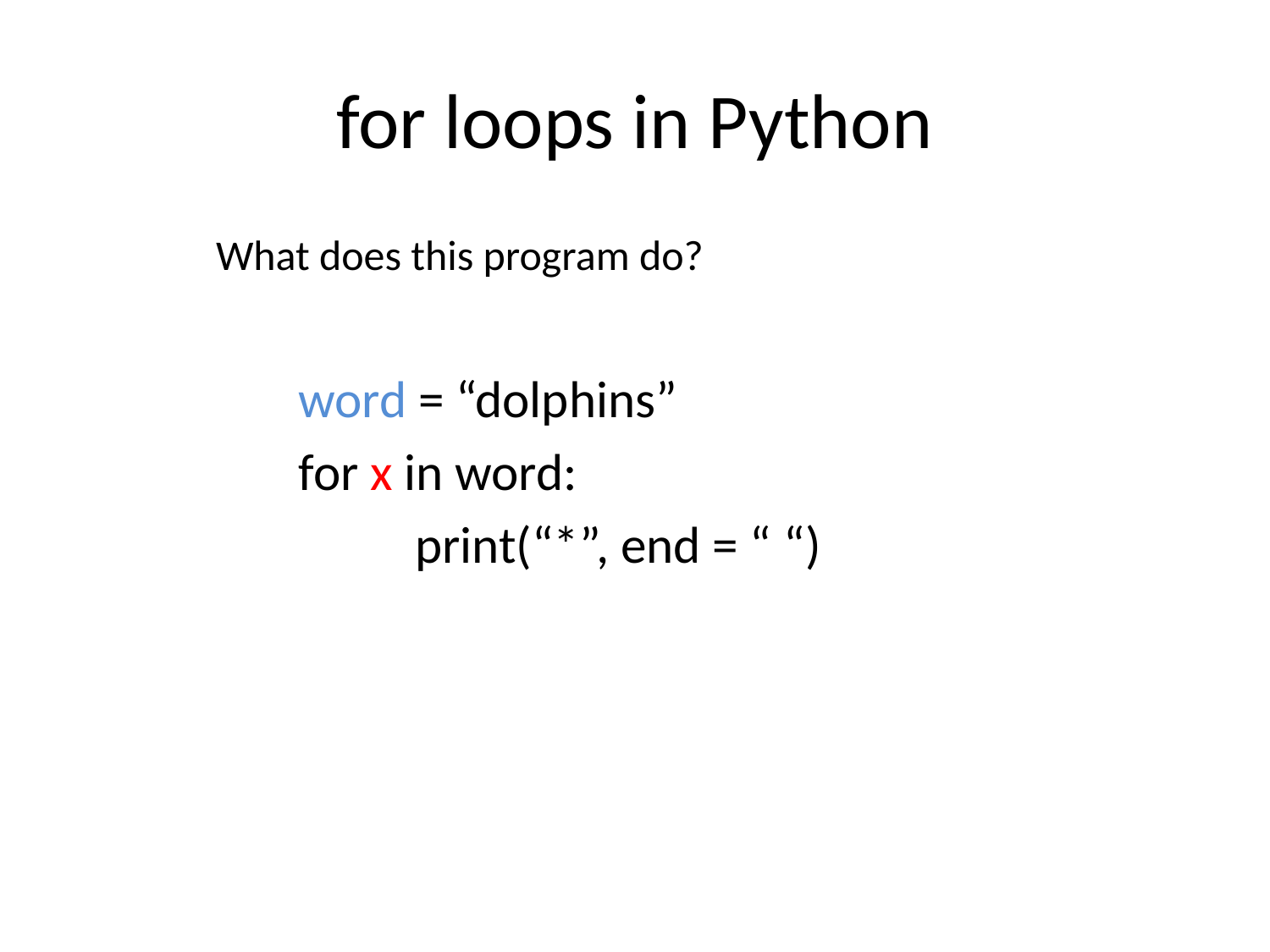

# for loops in Python
What does this program do?
word = “dolphins”
for x in word:
	print(“*”, end = “ “)